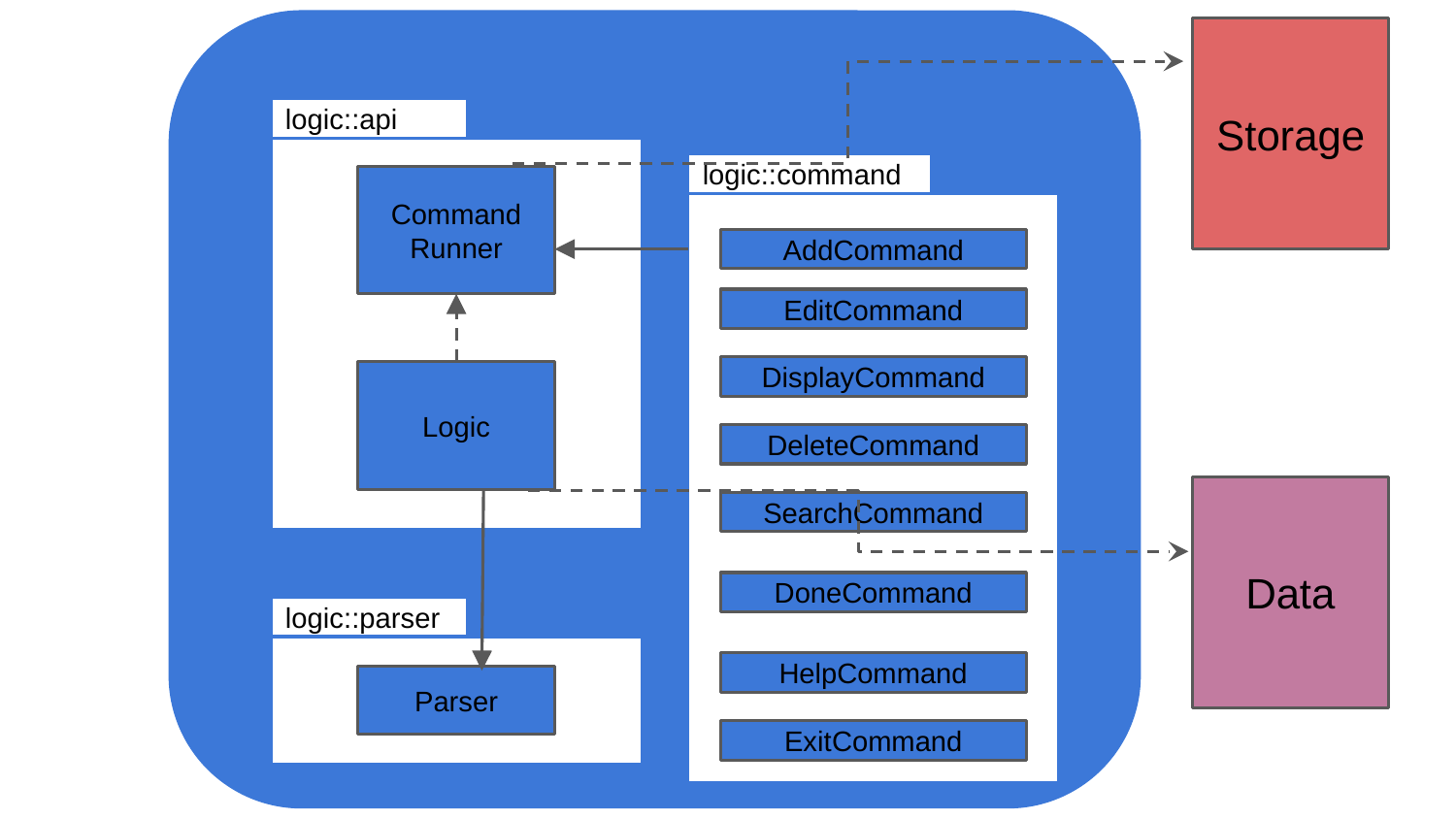

Storage
logic::api

logic::command
Command
Runner

AddCommand
EditCommand
DisplayCommand
Logic
DeleteCommand
Data
SearchCommand
DoneCommand
logic::parser

HelpCommand
Parser
ExitCommand